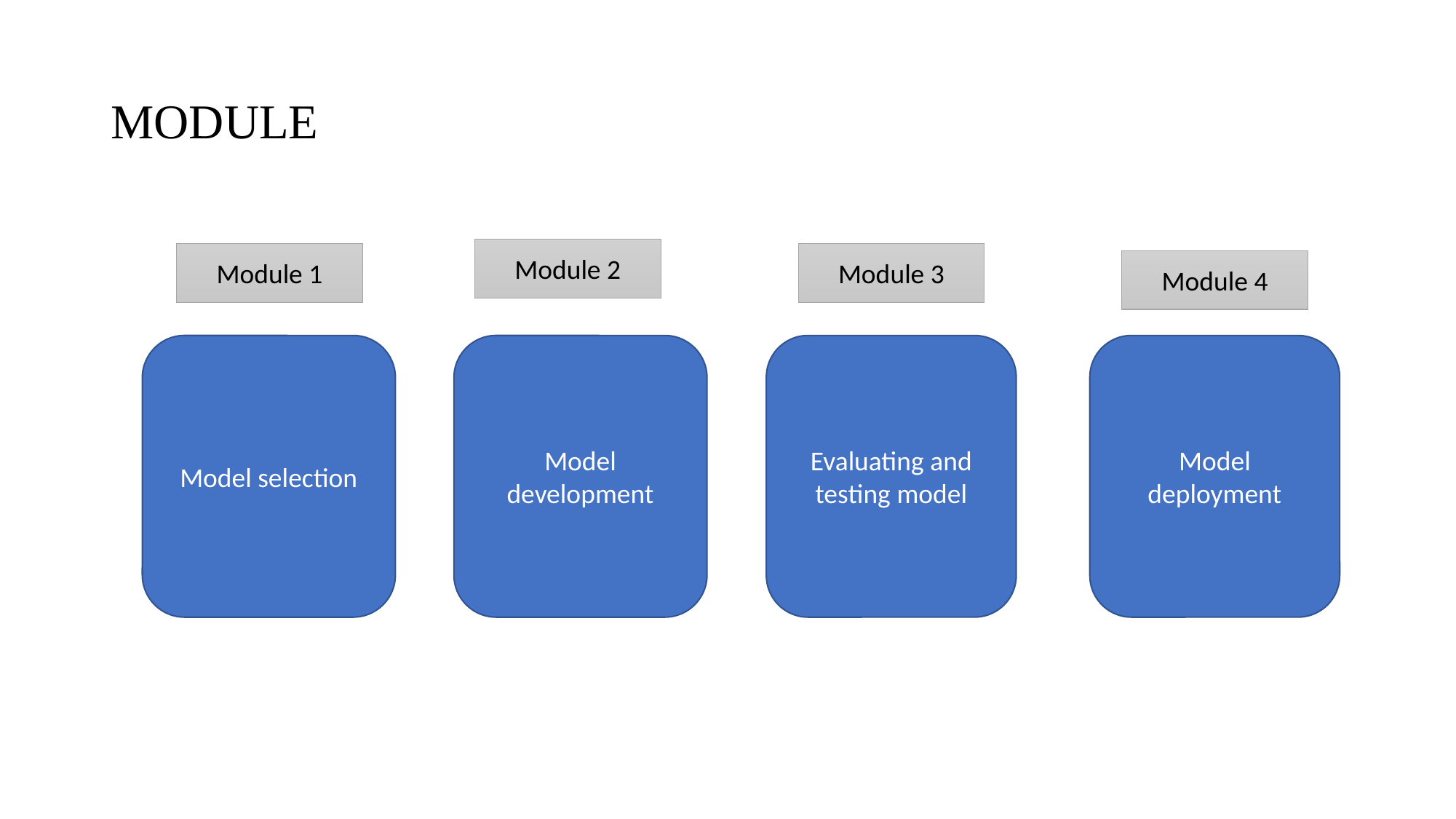

# MODULE
Module 2
Module 1
Module 3
Module 4
Model selection
Model development
Evaluating and testing model
Model deployment